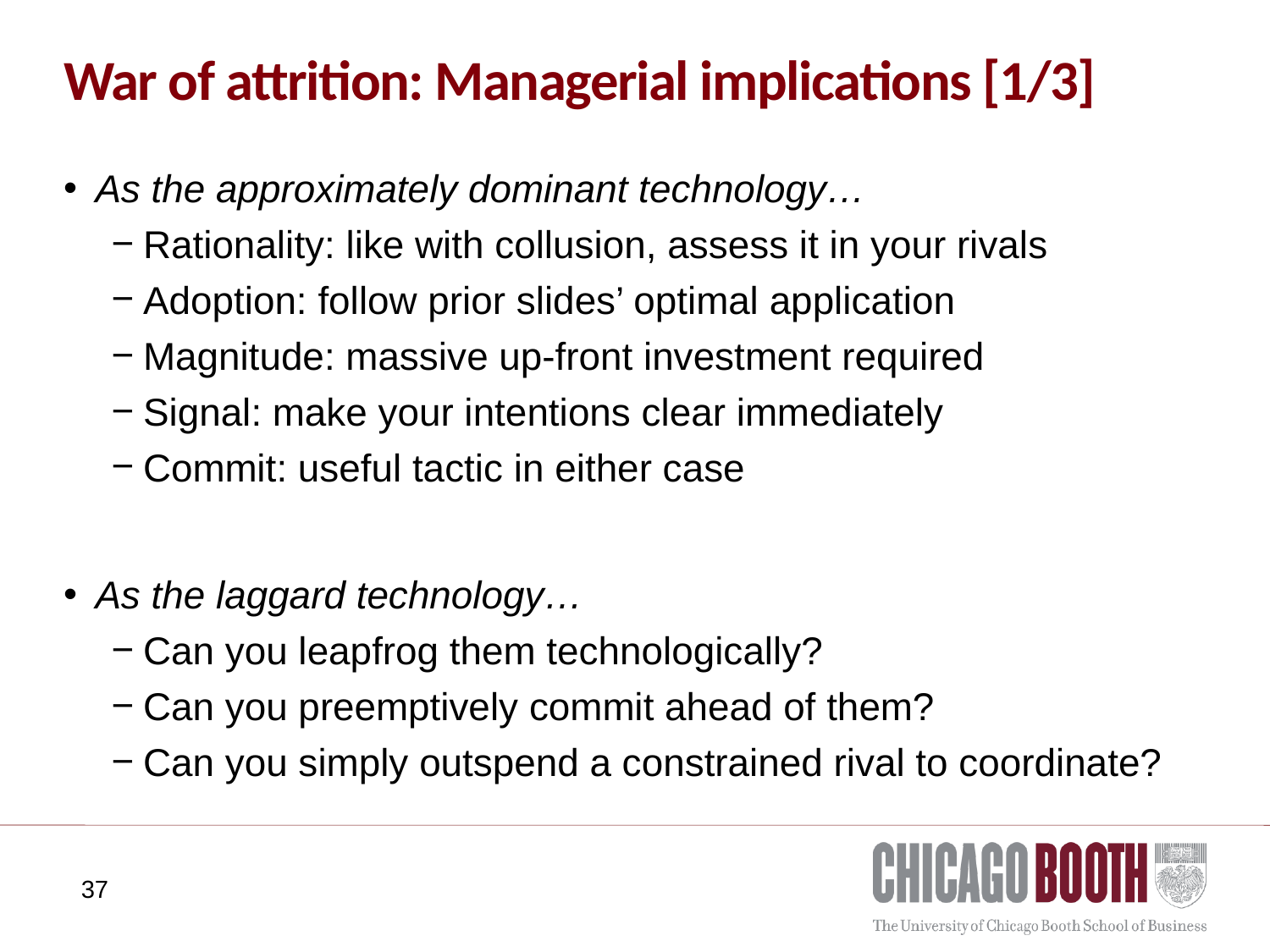

# War of attrition: Managerial implications [1/3]
As the approximately dominant technology…
Rationality: like with collusion, assess it in your rivals
Adoption: follow prior slides’ optimal application
Magnitude: massive up-front investment required
Signal: make your intentions clear immediately
Commit: useful tactic in either case

As the laggard technology…
Can you leapfrog them technologically?
Can you preemptively commit ahead of them?
Can you simply outspend a constrained rival to coordinate?